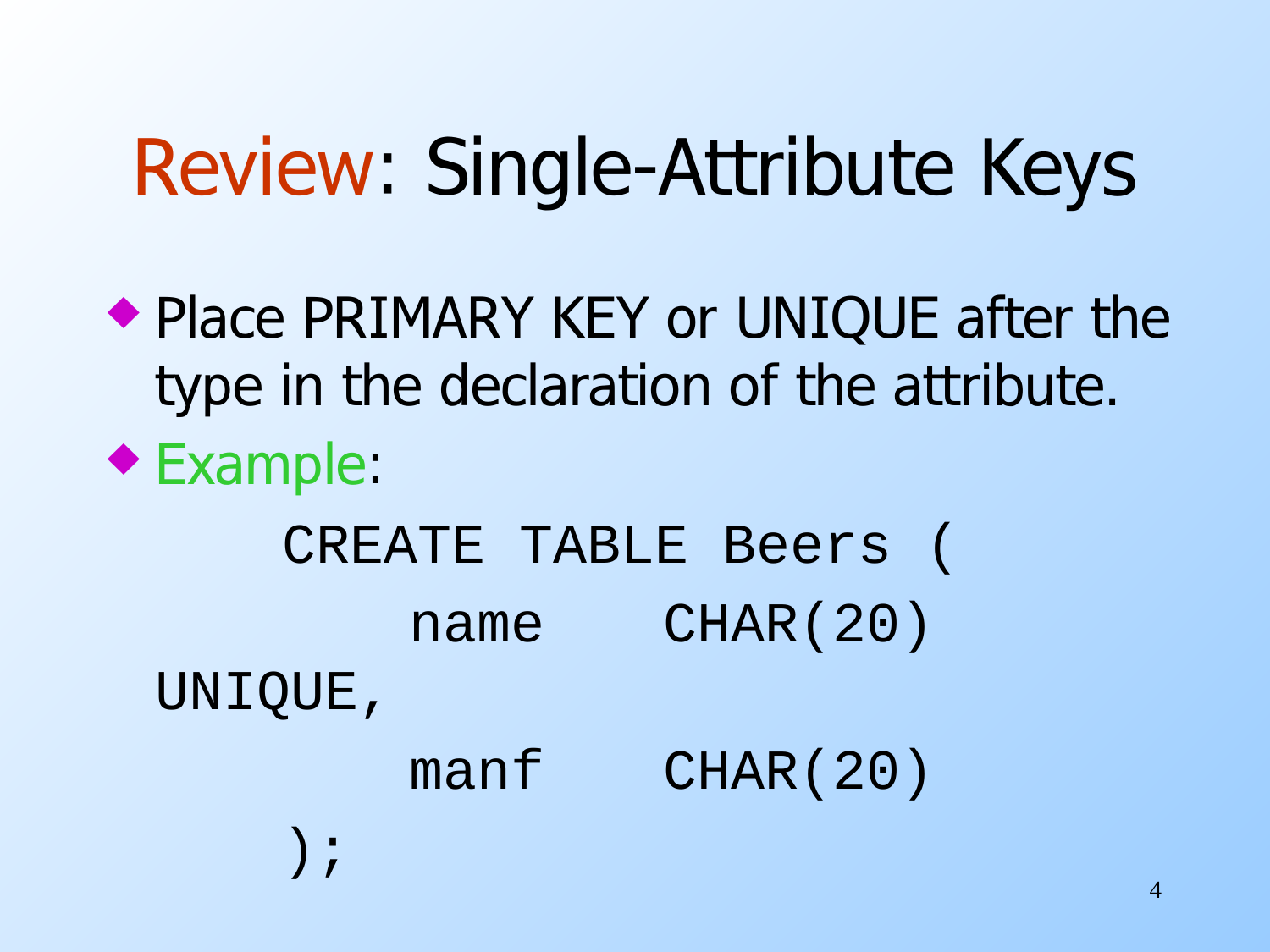

# Review: Single-Attribute Keys
Place PRIMARY KEY or UNIQUE after the type in the declaration of the attribute.
Example:
		CREATE TABLE Beers (
			name	CHAR(20) UNIQUE,
			manf	CHAR(20)
		);
4